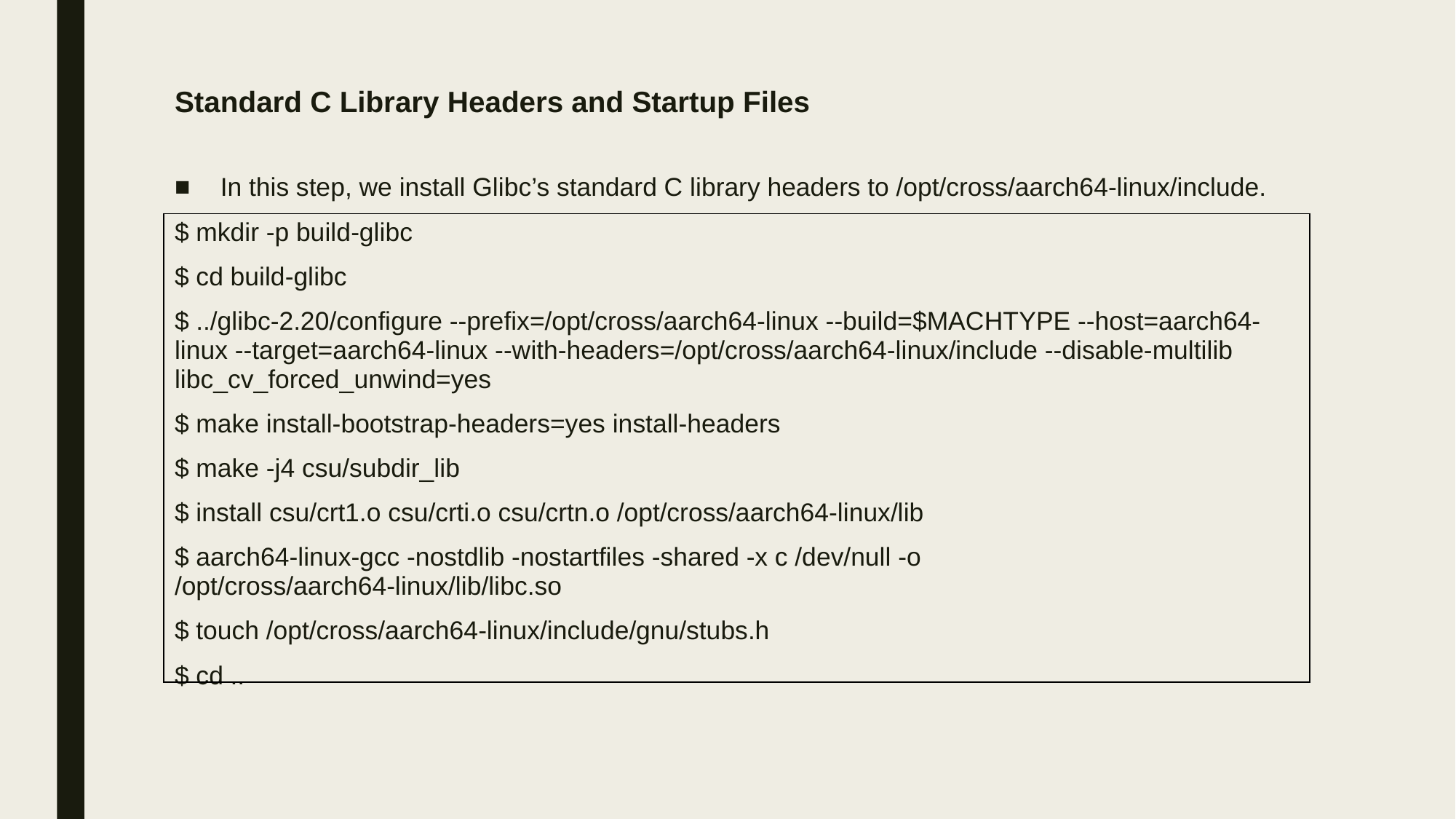

# Standard C Library Headers and Startup Files
In this step, we install Glibc’s standard C library headers to /opt/cross/aarch64-linux/include.
$ mkdir -p build-glibc
$ cd build-glibc
$ ../glibc-2.20/configure --prefix=/opt/cross/aarch64-linux --build=$MACHTYPE --host=aarch64-linux --target=aarch64-linux --with-headers=/opt/cross/aarch64-linux/include --disable-multilib libc_cv_forced_unwind=yes
$ make install-bootstrap-headers=yes install-headers
$ make -j4 csu/subdir_lib
$ install csu/crt1.o csu/crti.o csu/crtn.o /opt/cross/aarch64-linux/lib
$ aarch64-linux-gcc -nostdlib -nostartfiles -shared -x c /dev/null -o /opt/cross/aarch64-linux/lib/libc.so
$ touch /opt/cross/aarch64-linux/include/gnu/stubs.h
$ cd ..
|  |
| --- |